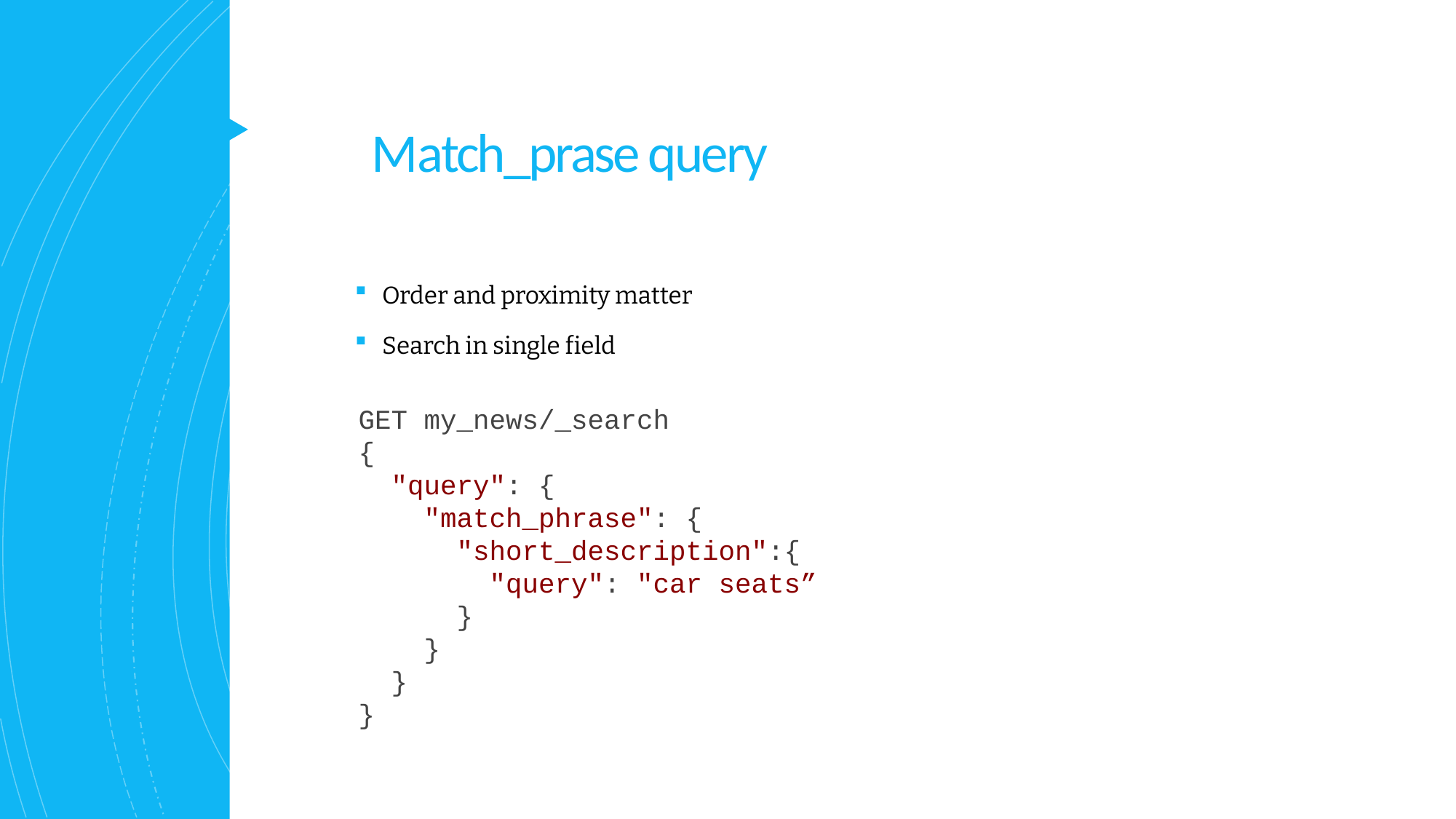

# Match_prase query

Order and proximity matter
Search in single field
GET my_news/_search
{
  "query": {
    "match_phrase": {
      "short_description":{
        "query": "car seats”
      }
    }
  }
}